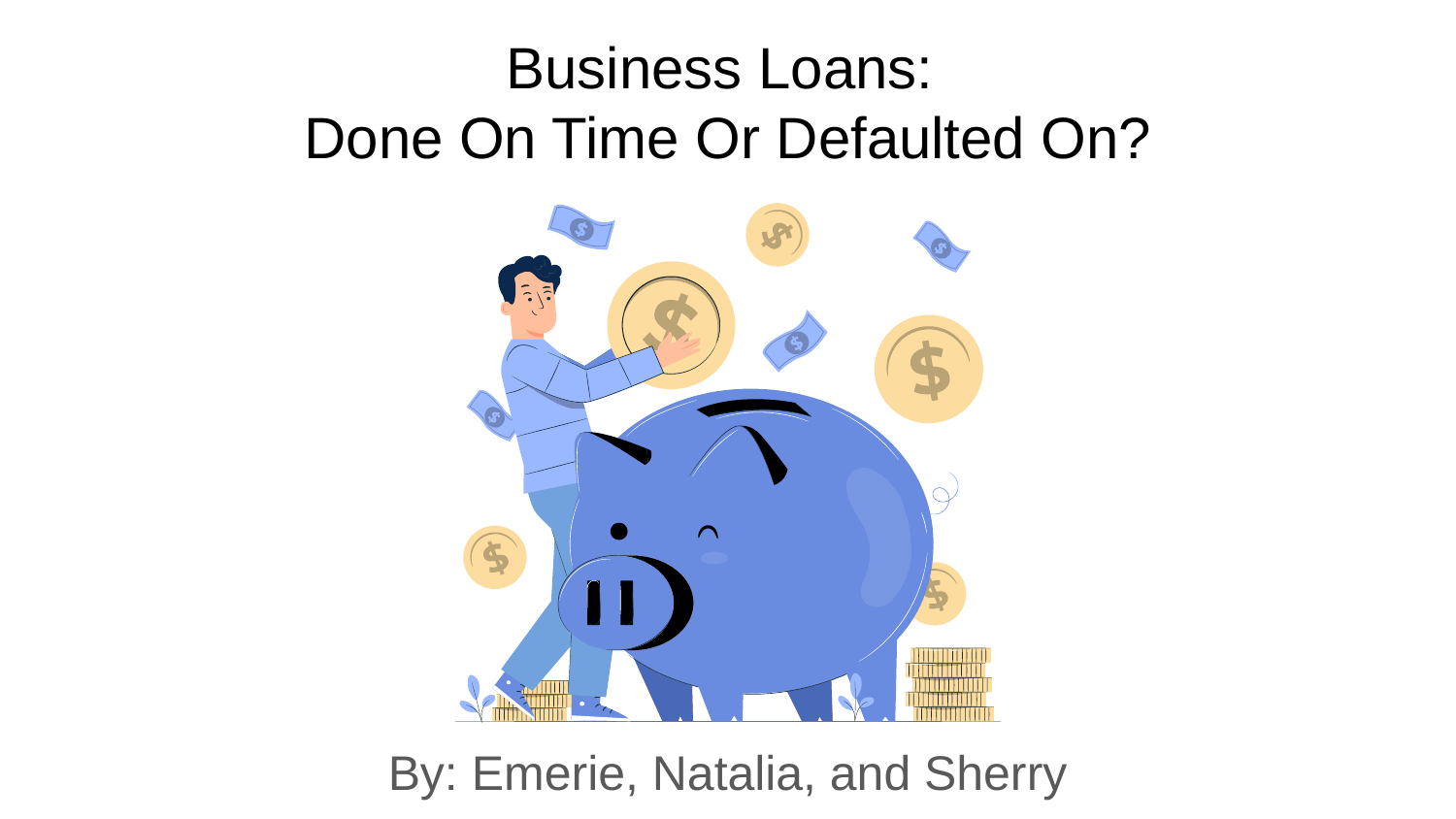

# Business Loans:
Done On Time Or Defaulted On?

By: Emerie, Natalia, and Sherry